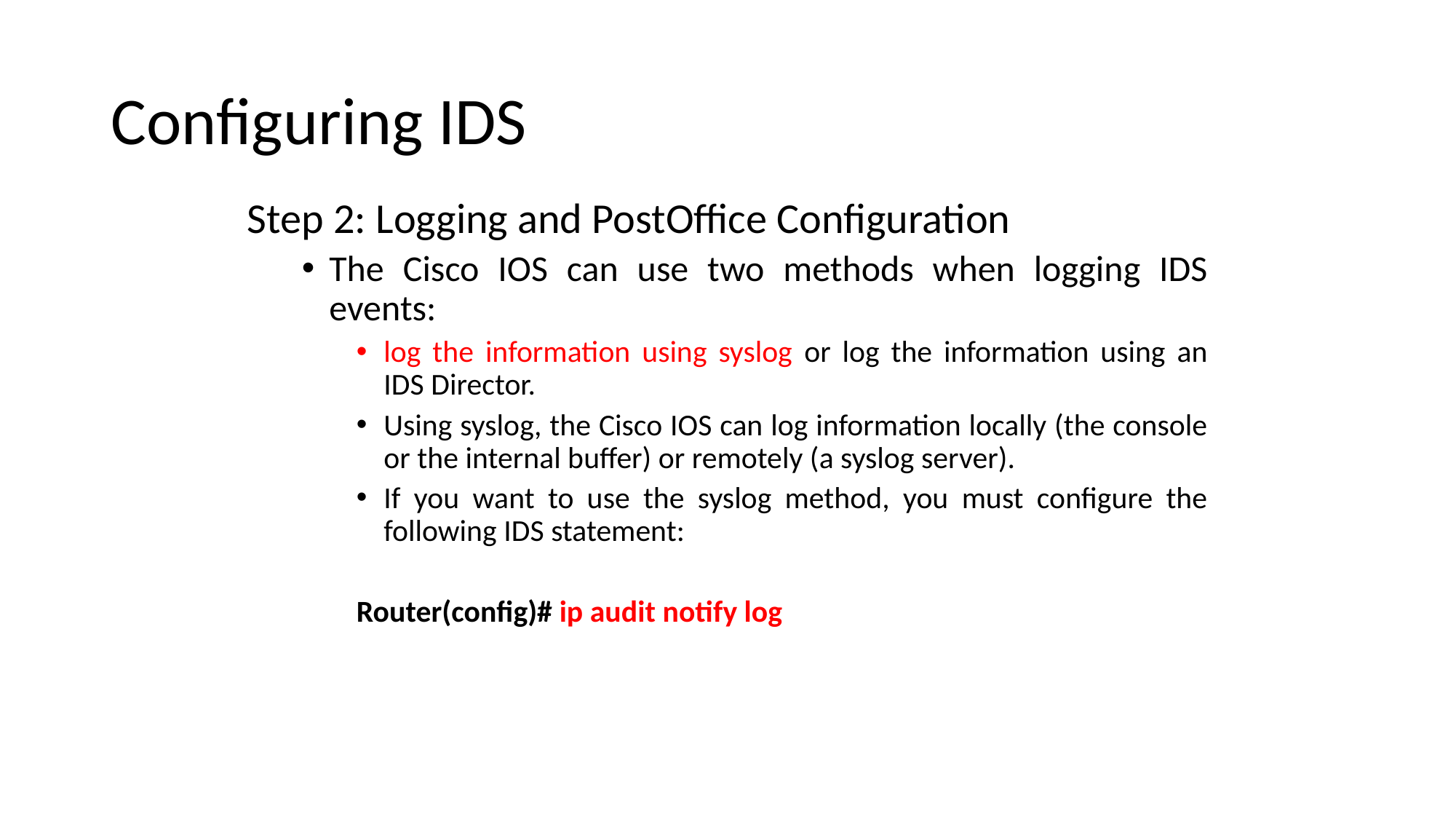

# Configuring IDS
Step 2: Logging and PostOffice Configuration
The Cisco IOS can use two methods when logging IDS events:
log the information using syslog or log the information using an IDS Director.
Using syslog, the Cisco IOS can log information locally (the console or the internal buffer) or remotely (a syslog server).
If you want to use the syslog method, you must configure the following IDS statement:

Router(config)# ip audit notify log